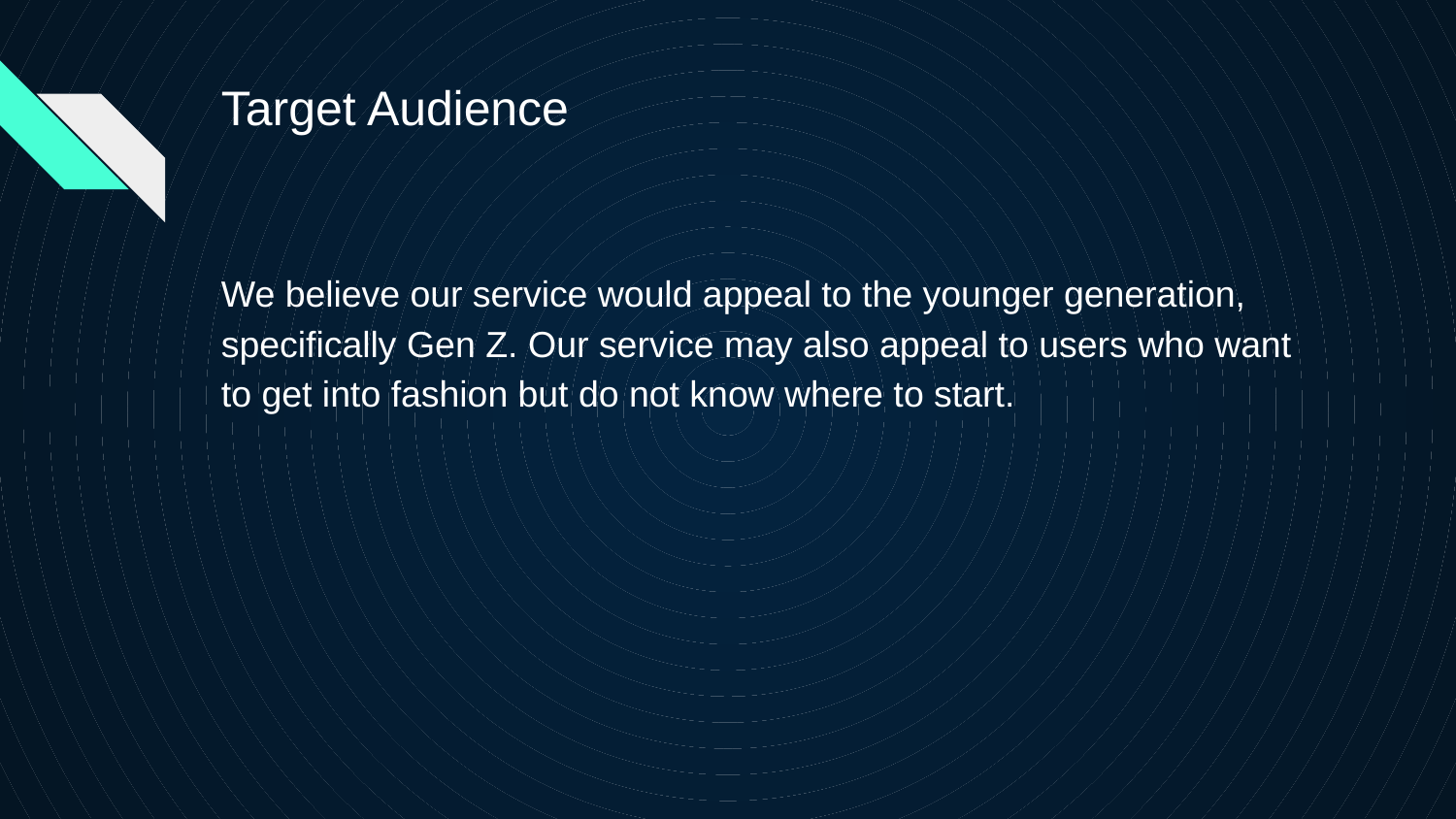

# Target Audience
We believe our service would appeal to the younger generation, specifically Gen Z. Our service may also appeal to users who want to get into fashion but do not know where to start.